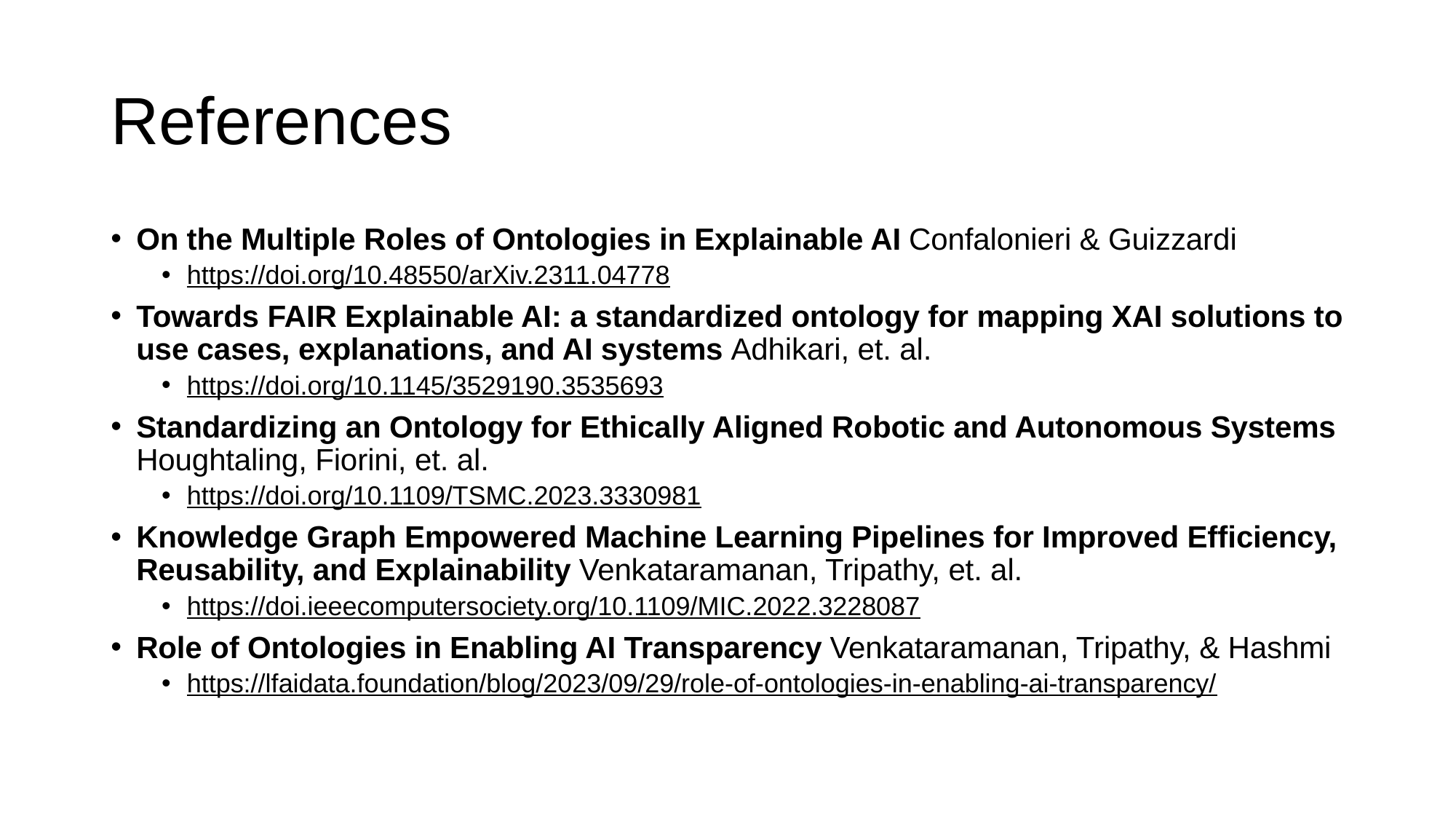

# References
On the Multiple Roles of Ontologies in Explainable AI Confalonieri & Guizzardi
https://doi.org/10.48550/arXiv.2311.04778
Towards FAIR Explainable AI: a standardized ontology for mapping XAI solutions to use cases, explanations, and AI systems Adhikari, et. al.
https://doi.org/10.1145/3529190.3535693
Standardizing an Ontology for Ethically Aligned Robotic and Autonomous Systems Houghtaling, Fiorini, et. al.
https://doi.org/10.1109/TSMC.2023.3330981
Knowledge Graph Empowered Machine Learning Pipelines for Improved Efficiency, Reusability, and Explainability Venkataramanan, Tripathy, et. al.
https://doi.ieeecomputersociety.org/10.1109/MIC.2022.3228087
Role of Ontologies in Enabling AI Transparency Venkataramanan, Tripathy, & Hashmi
https://lfaidata.foundation/blog/2023/09/29/role-of-ontologies-in-enabling-ai-transparency/